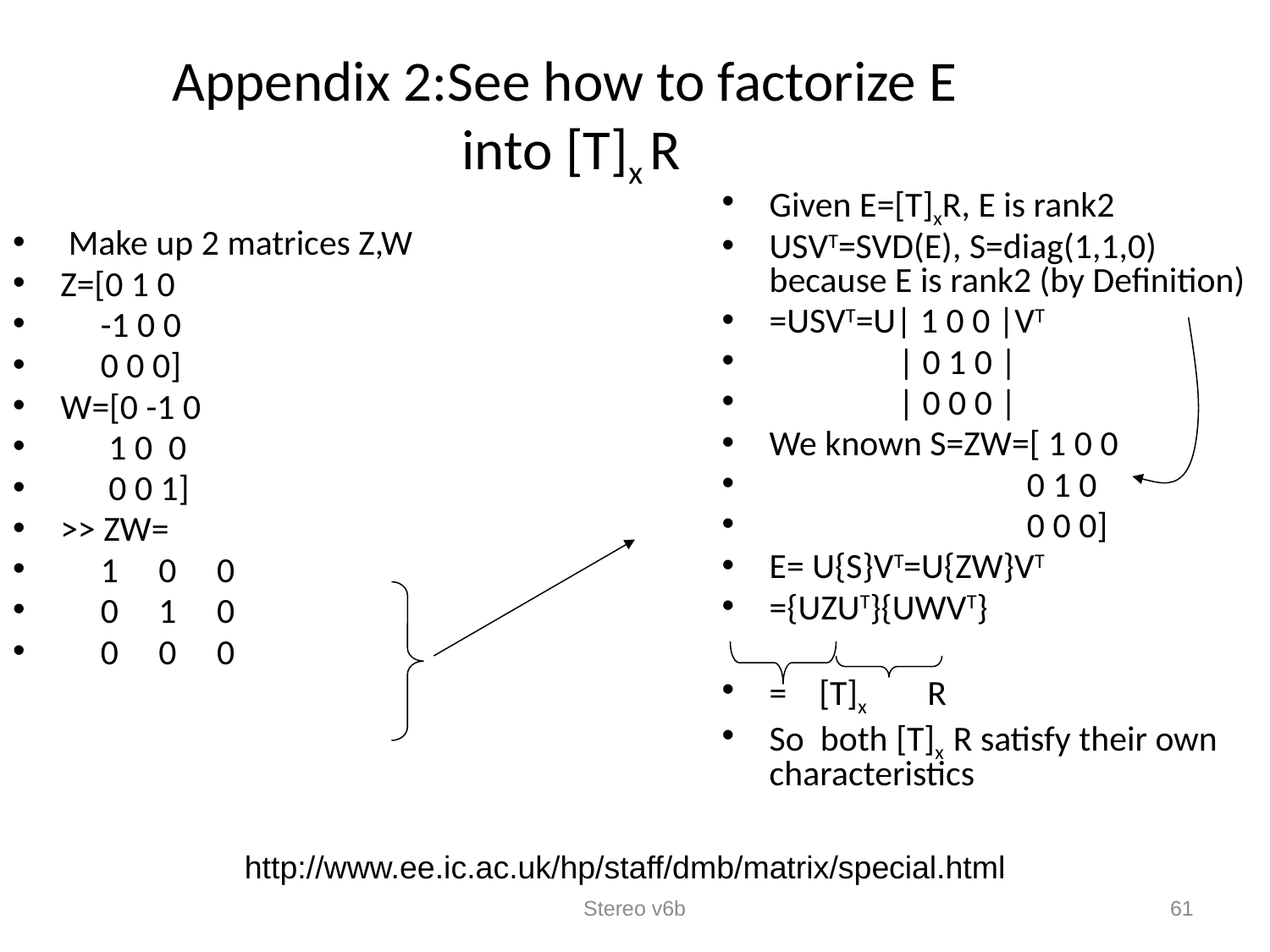

Appendix 2:See how to factorize E
into [T]x R
Given E=[T]xR, E is rank2
USVT=SVD(E), S=diag(1,1,0) because E is rank2 (by Definition)
=USVT=U| 1 0 0 |VT
                | 0 1 0 |
                | 0 0 0 |
We known S=ZW=[ 1 0 0
                                0 1 0
                                0 0 0]
E= U{S}VT=U{ZW}VT
={UZUT}{UWVT}

=    [T]x             R
So  both [T]x  R satisfy their own characteristics
 Make up 2 matrices Z,W
Z=[0 1 0
     -1 0 0
     0 0 0]
W=[0 -1 0
      1 0  0
      0 0 1]
>> ZW=
     1     0     0
     0     1     0
     0     0     0

http://www.ee.ic.ac.uk/hp/staff/dmb/matrix/special.html
Stereo v6b
61